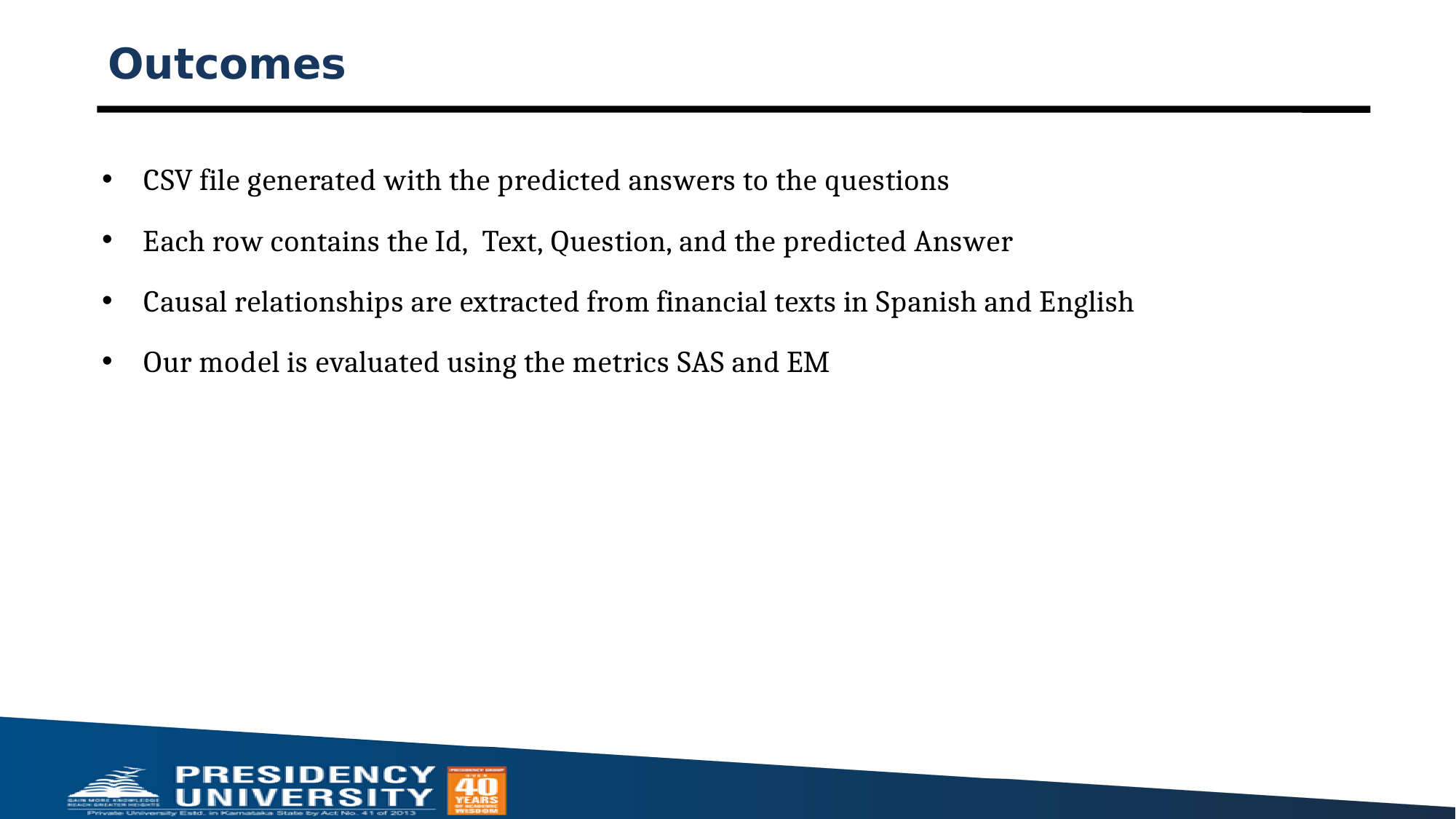

# Outcomes
CSV file generated with the predicted answers to the questions
Each row contains the Id,  Text, Question, and the predicted Answer
Causal relationships are extracted from financial texts in Spanish and English
Our model is evaluated using the metrics SAS and EM